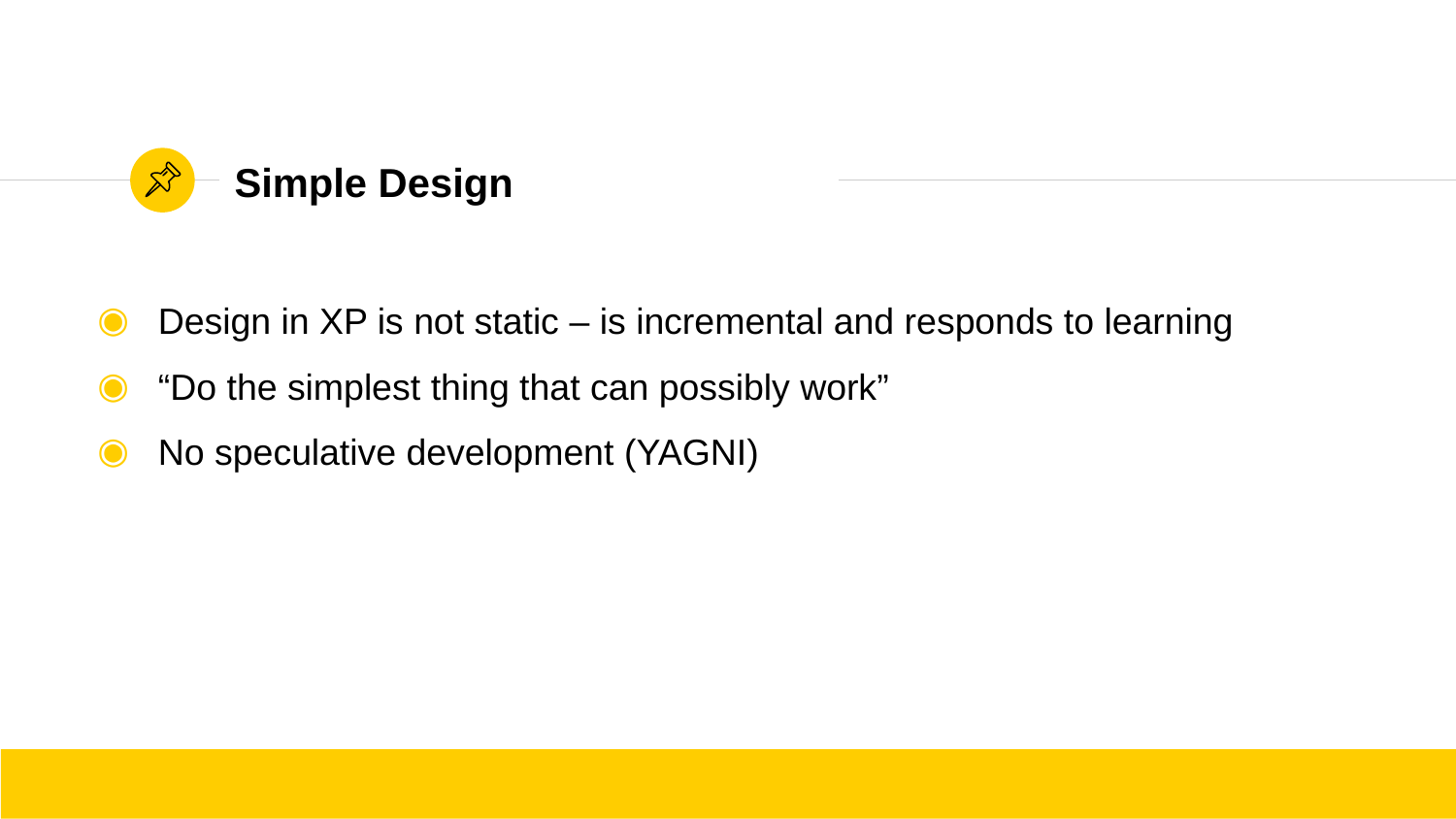

# Simple Design

Design in XP is not static – is incremental and responds to learning
“Do the simplest thing that can possibly work”
No speculative development (YAGNI)